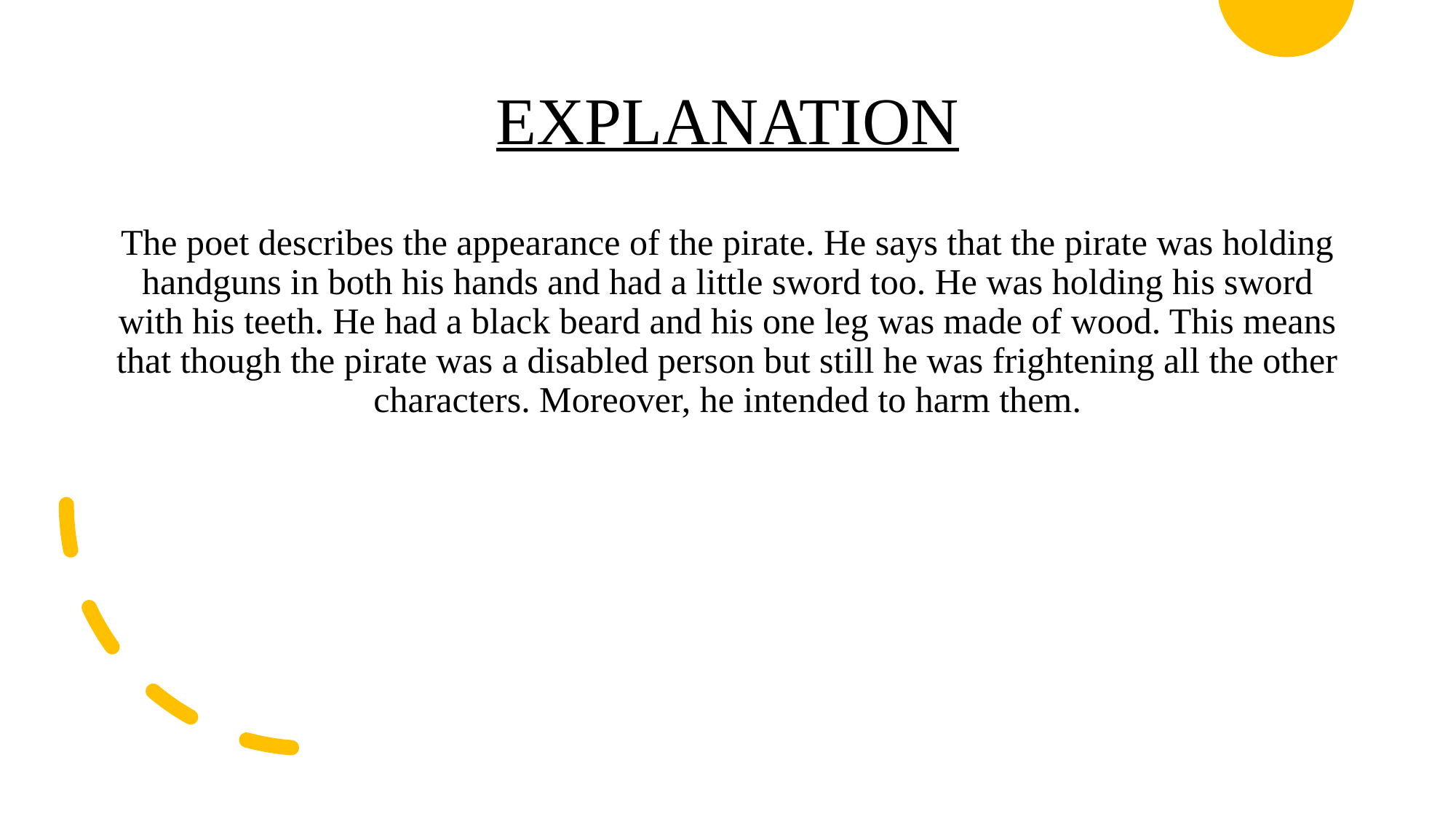

# EXPLANATION
The poet describes the appearance of the pirate. He says that the pirate was holding handguns in both his hands and had a little sword too. He was holding his sword with his teeth. He had a black beard and his one leg was made of wood. This means that though the pirate was a disabled person but still he was frightening all the other characters. Moreover, he intended to harm them.